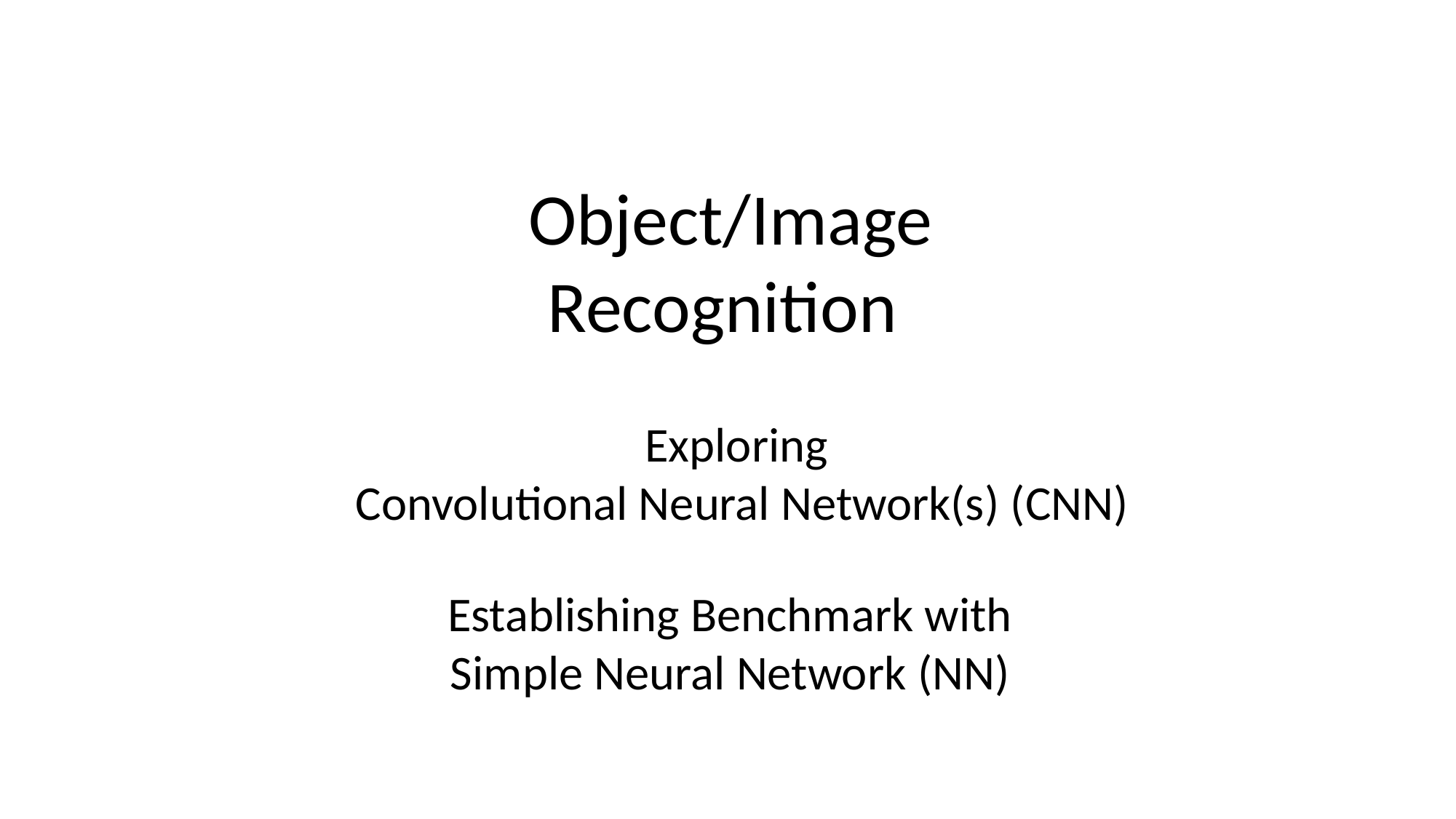

Object/Image Recognition
Exploring
Convolutional Neural Network(s) (CNN)
Establishing Benchmark with
Simple Neural Network (NN)